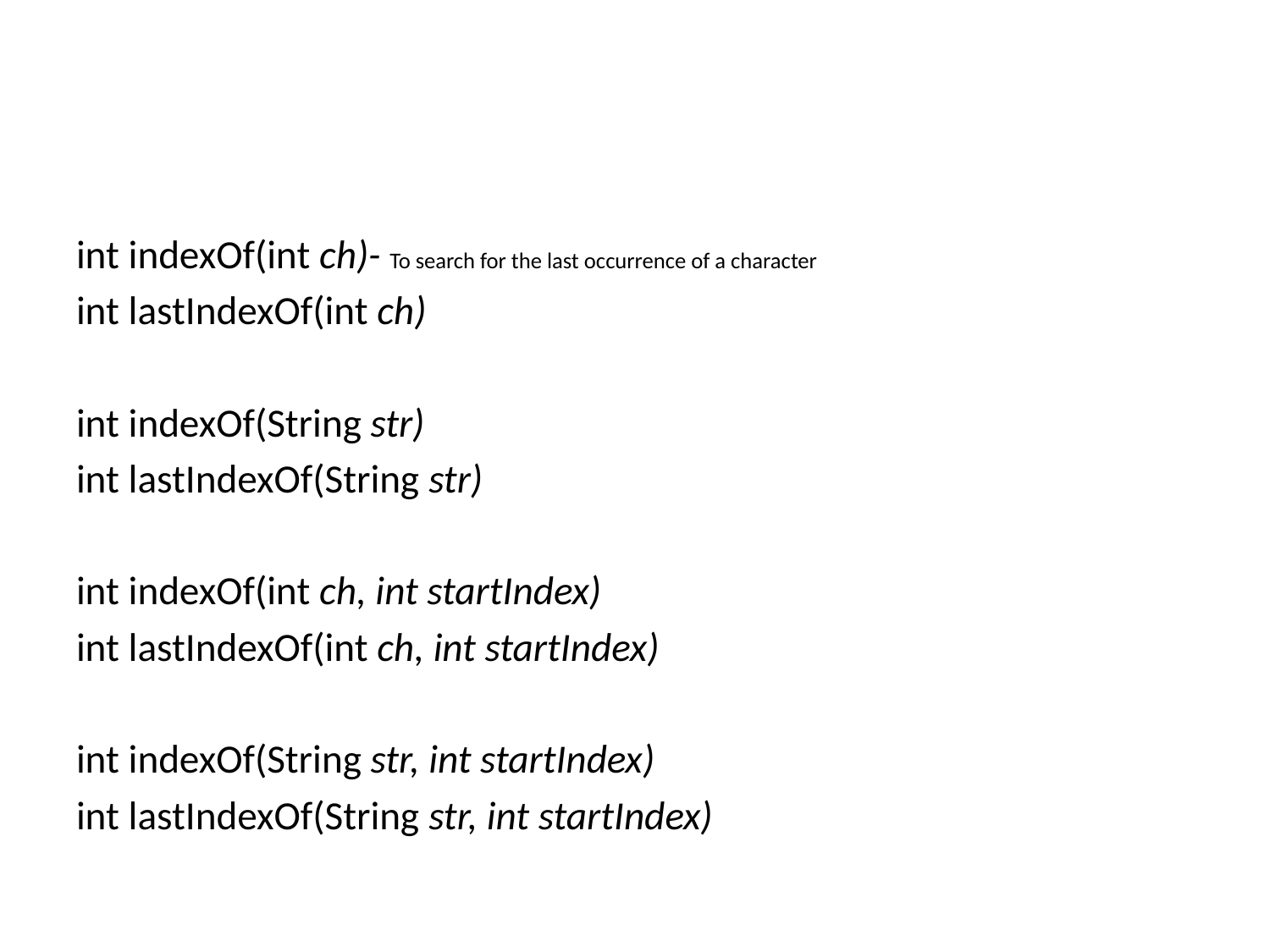

#
int indexOf(int ch)- To search for the last occurrence of a character
int lastIndexOf(int ch)

int indexOf(String str)
int lastIndexOf(String str)

int indexOf(int ch, int startIndex)
int lastIndexOf(int ch, int startIndex)

int indexOf(String str, int startIndex)
int lastIndexOf(String str, int startIndex)